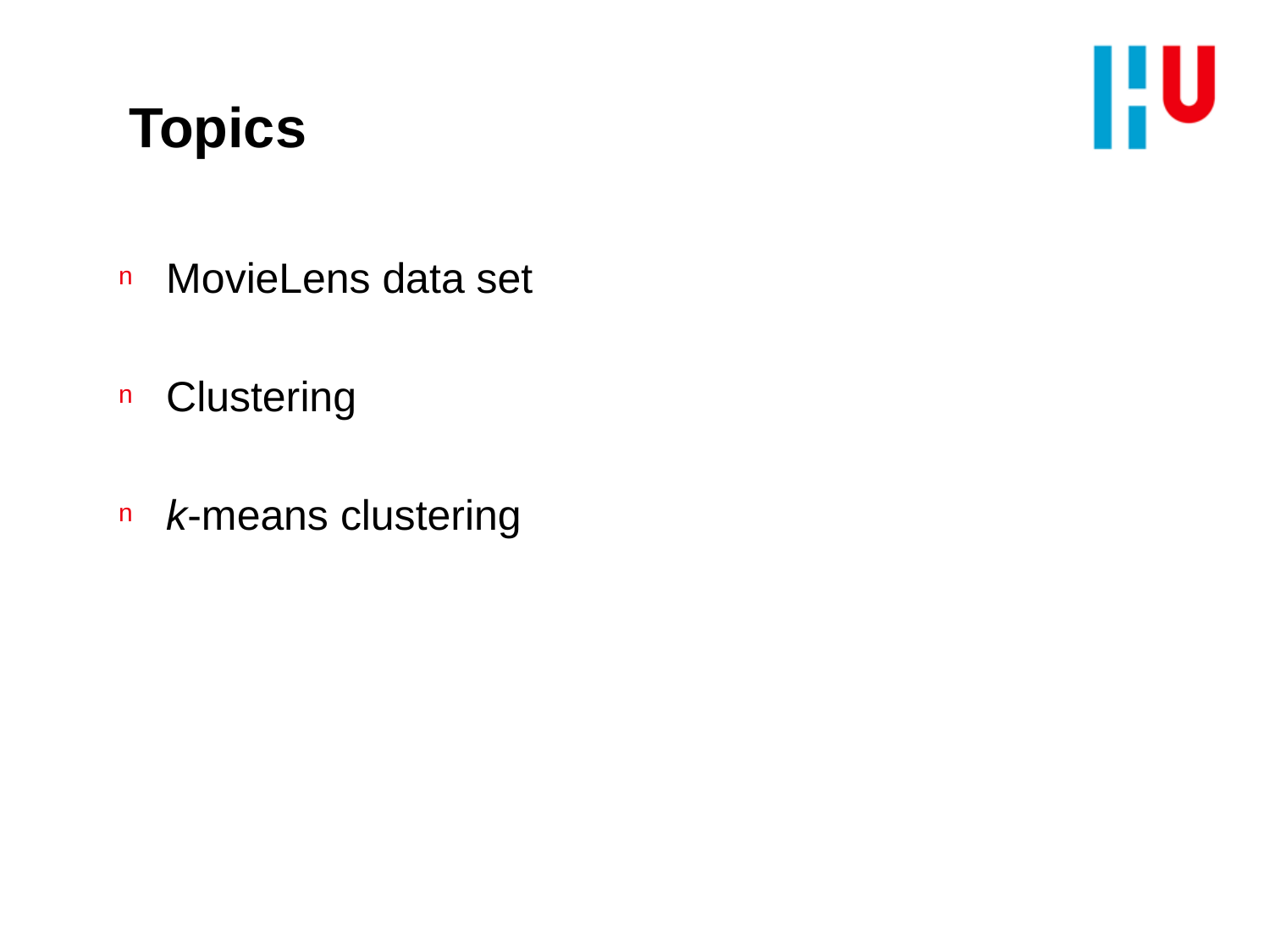

# Topics
MovieLens data set

Clustering

k-means clustering